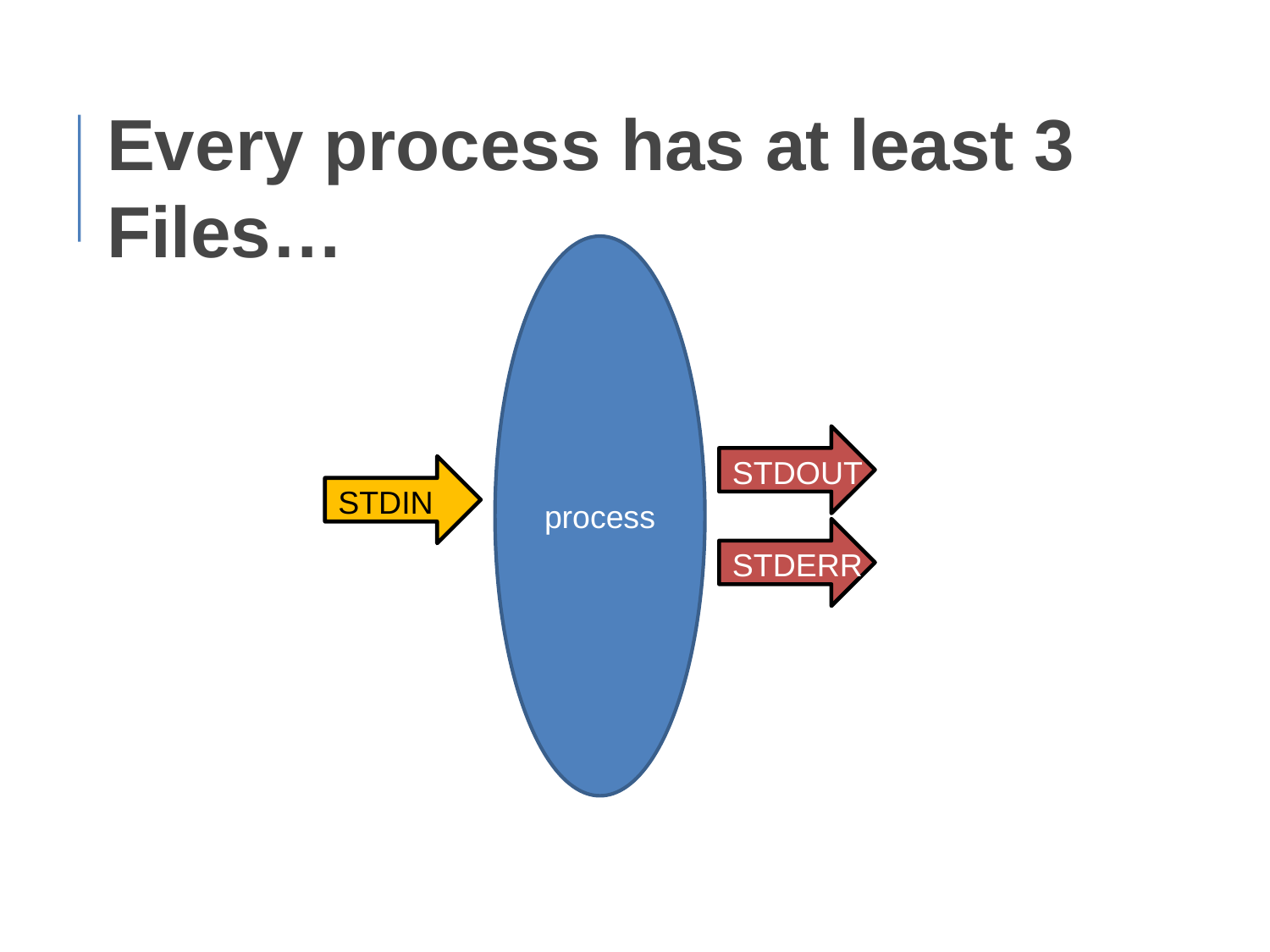

Every process has at least 3 Files…
process

STDOUT
STDIN

STDERR